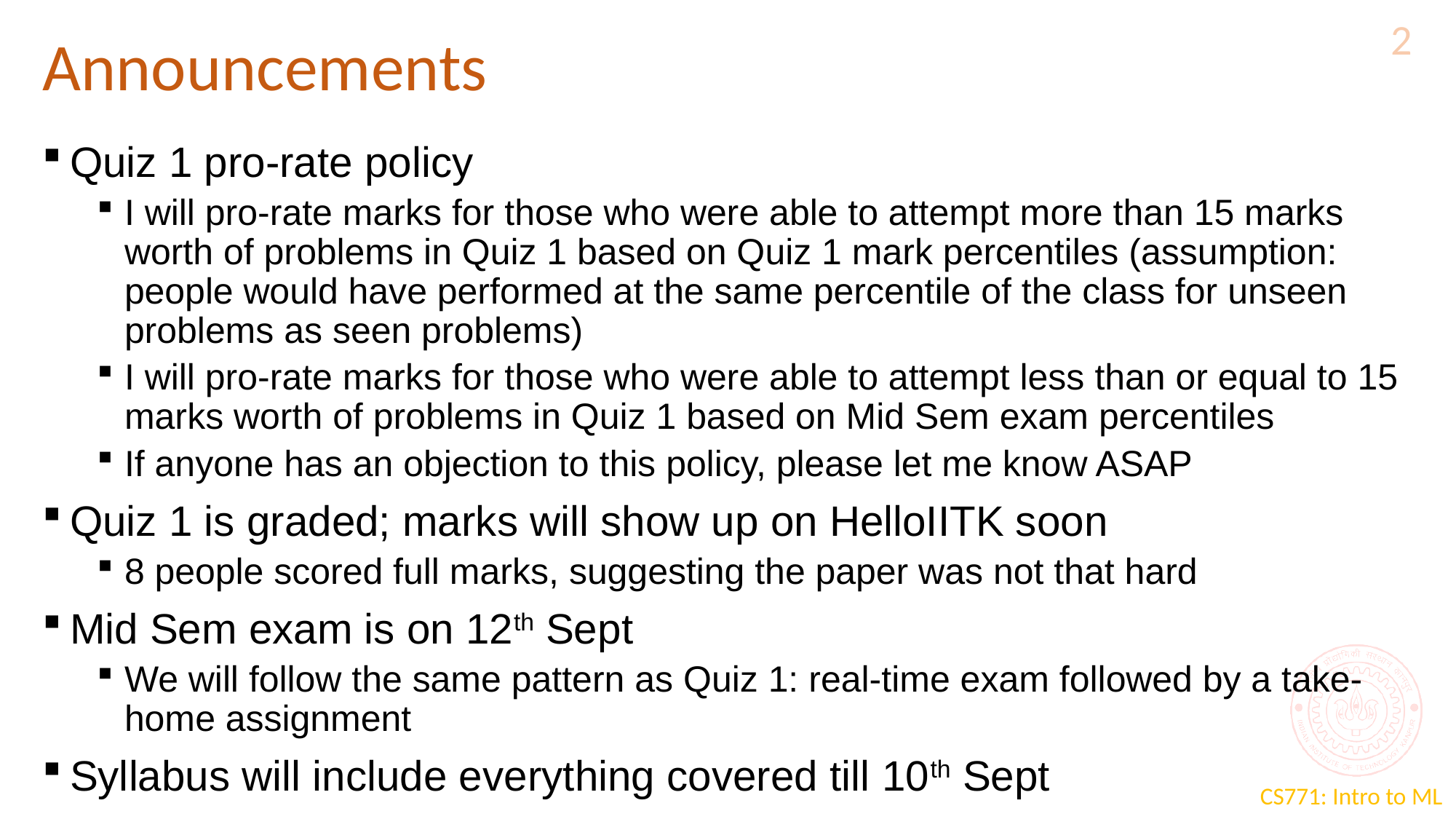

2
# Announcements
Quiz 1 pro-rate policy
I will pro-rate marks for those who were able to attempt more than 15 marks worth of problems in Quiz 1 based on Quiz 1 mark percentiles (assumption: people would have performed at the same percentile of the class for unseen problems as seen problems)
I will pro-rate marks for those who were able to attempt less than or equal to 15 marks worth of problems in Quiz 1 based on Mid Sem exam percentiles
If anyone has an objection to this policy, please let me know ASAP
Quiz 1 is graded; marks will show up on HelloIITK soon
8 people scored full marks, suggesting the paper was not that hard
Mid Sem exam is on 12th Sept
We will follow the same pattern as Quiz 1: real-time exam followed by a take-home assignment
Syllabus will include everything covered till 10th Sept
Today: more optimization (reference material: Chapter 7 of this book)